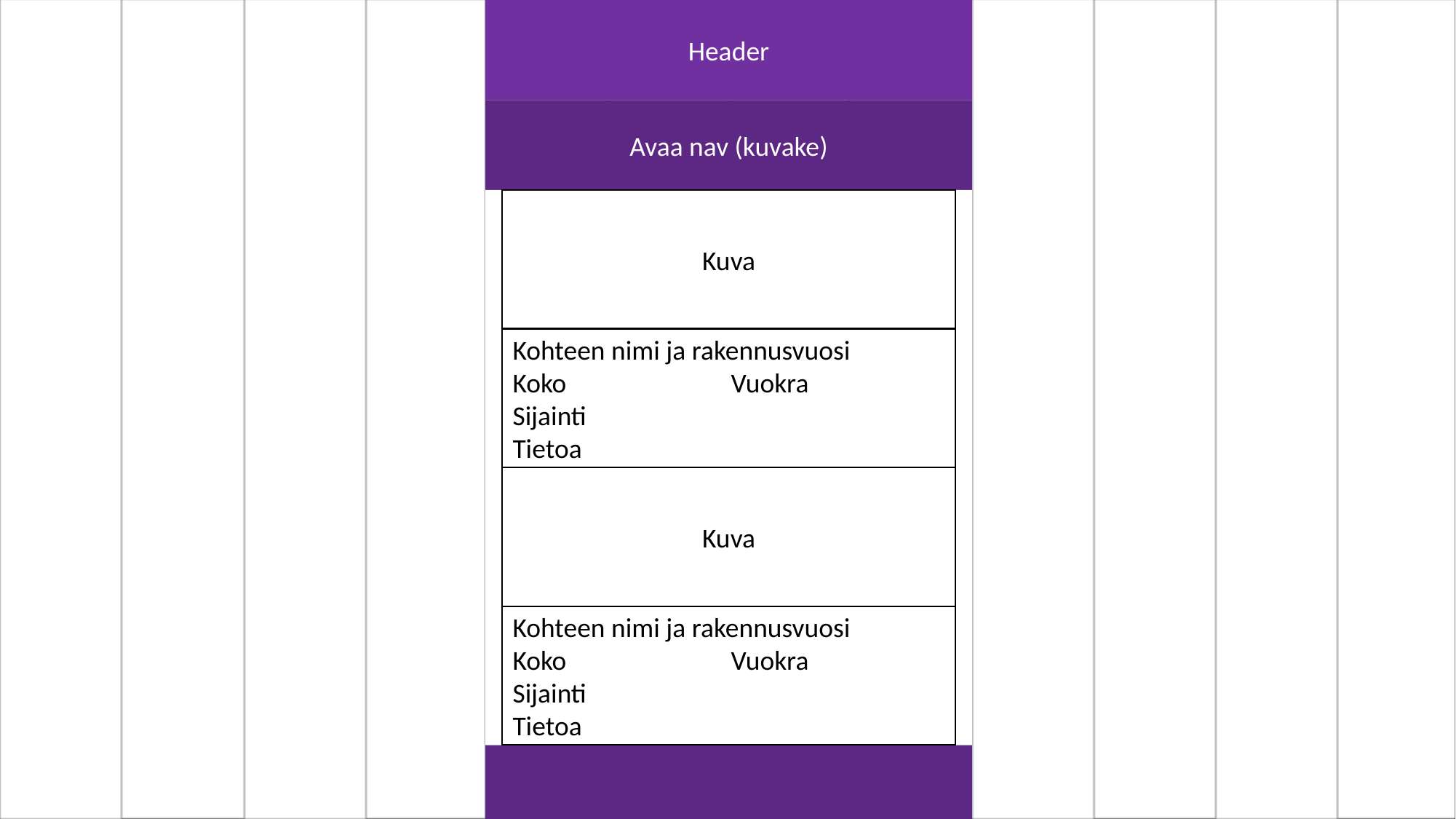

Header
Avaa nav (kuvake)

Kuva
Kohteen nimi ja rakennusvuosi
Koko		Vuokra
Sijainti
Tietoa
Kuva
Kohteen nimi ja rakennusvuosi
Koko		Vuokra
Sijainti
Tietoa